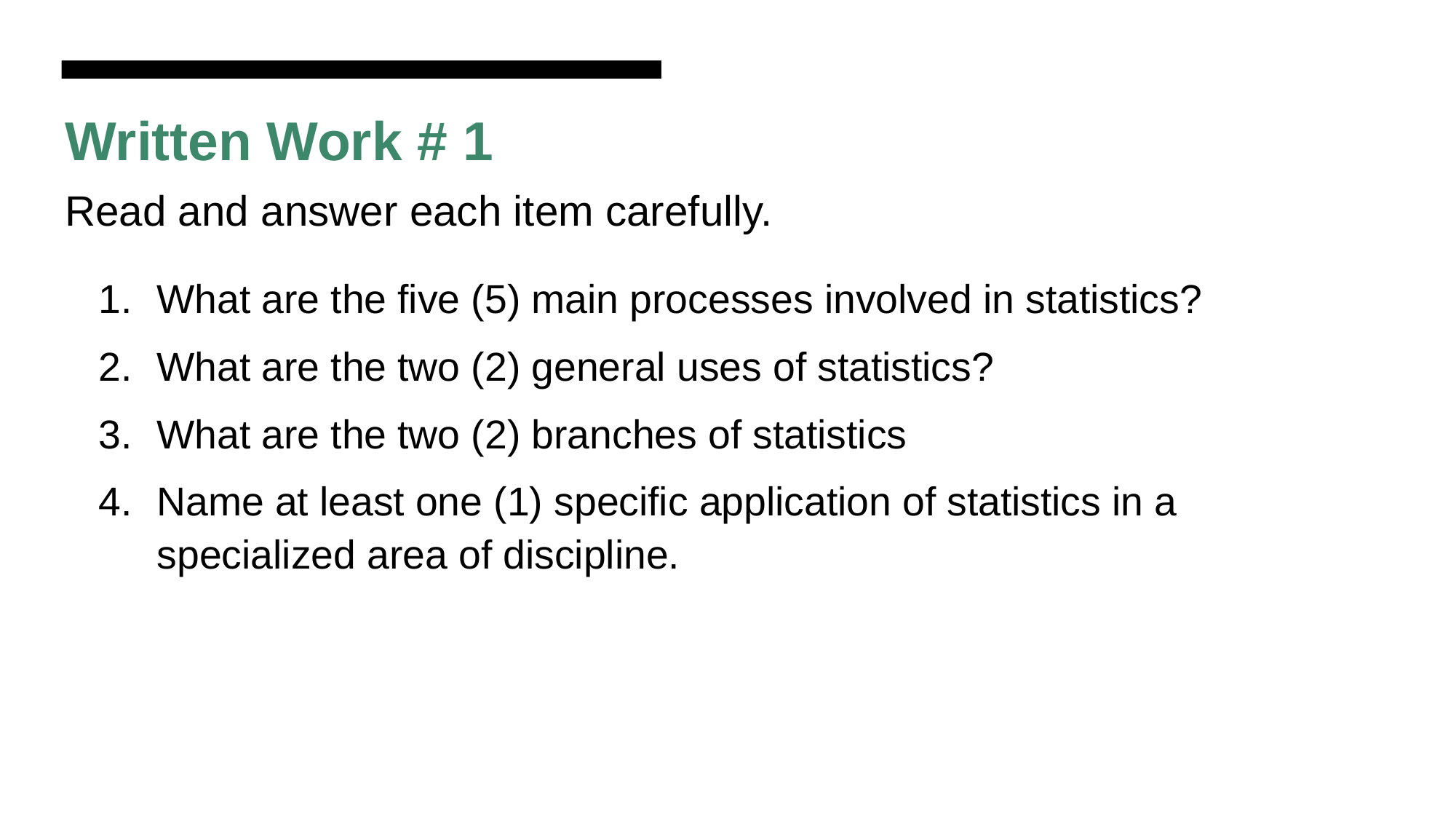

Written Work # 1
Read and answer each item carefully.
What are the five (5) main processes involved in statistics?
What are the two (2) general uses of statistics?
What are the two (2) branches of statistics
Name at least one (1) specific application of statistics in a specialized area of discipline.